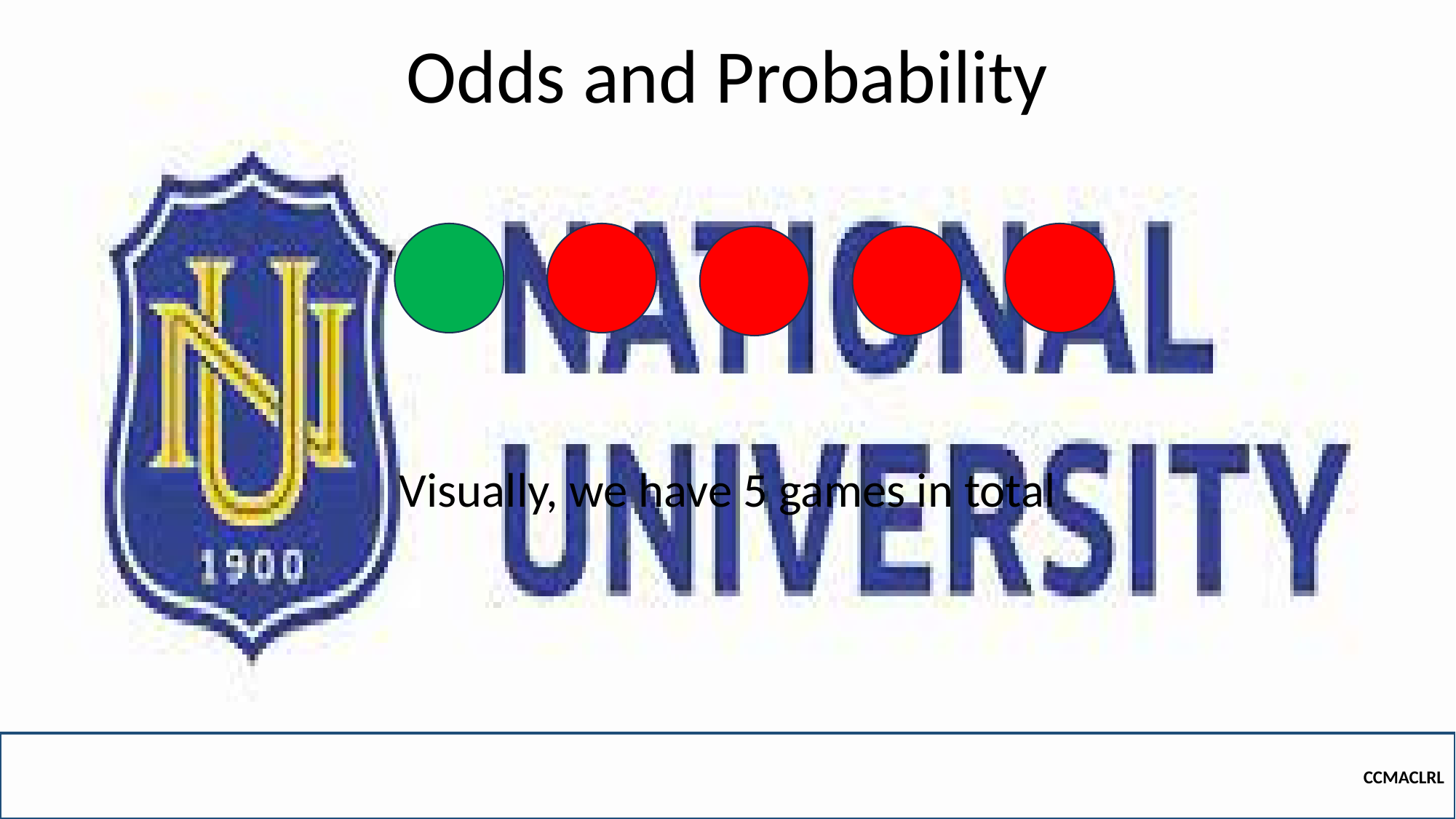

# Odds and Probability

Visually, we have 5 games in total
CCMACLRL